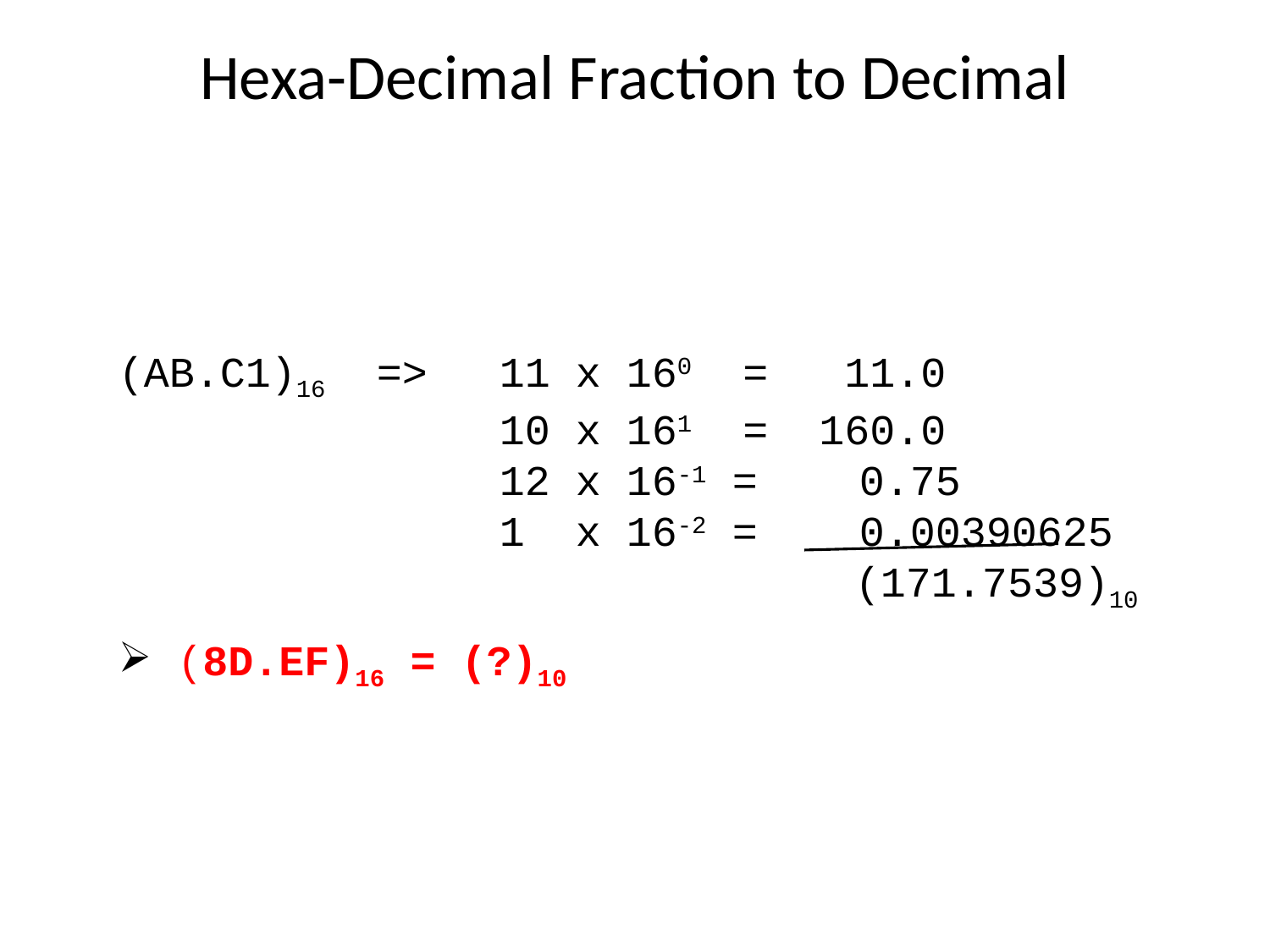

# Hexa-Decimal Fraction to Decimal

(AB.C1)16  => 	11 x 160  =   11.0
			10 x 161  =  160.0
			12 x 16-1 =    0.75
			1  x 16-2 =    0.00390625
			              (171.7539)10
 (8D.EF)16 = (?)10